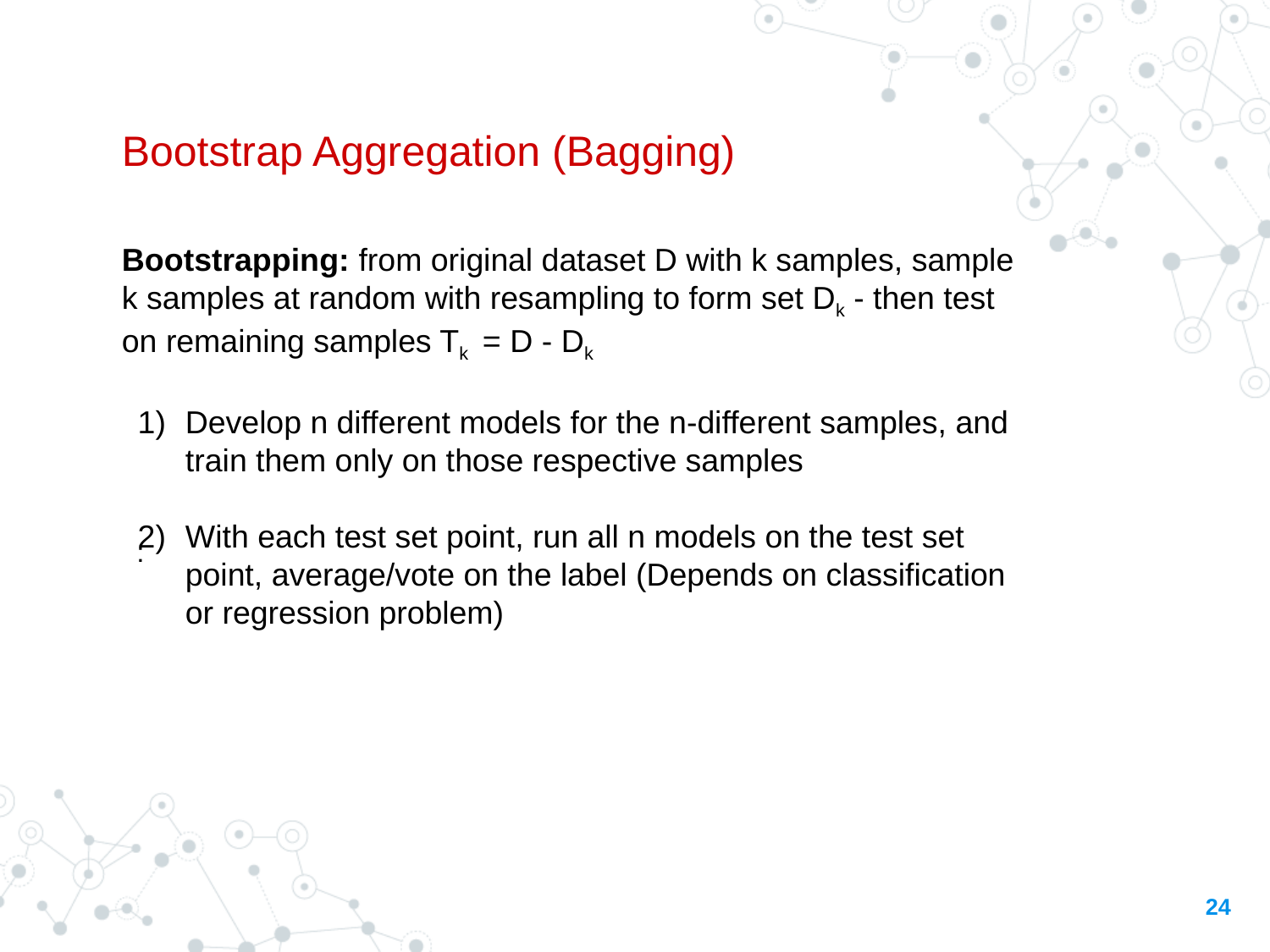

# Bootstrap Aggregation (Bagging)
Bootstrapping: from original dataset D with k samples, sample k samples at random with resampling to form set Dk - then test on remaining samples Tk  = D - Dk

Develop n different models for the n-different samples, and train them only on those respective samples

With each test set point, run all n models on the test set point, average/vote on the label (Depends on classification or regression problem)

:

24